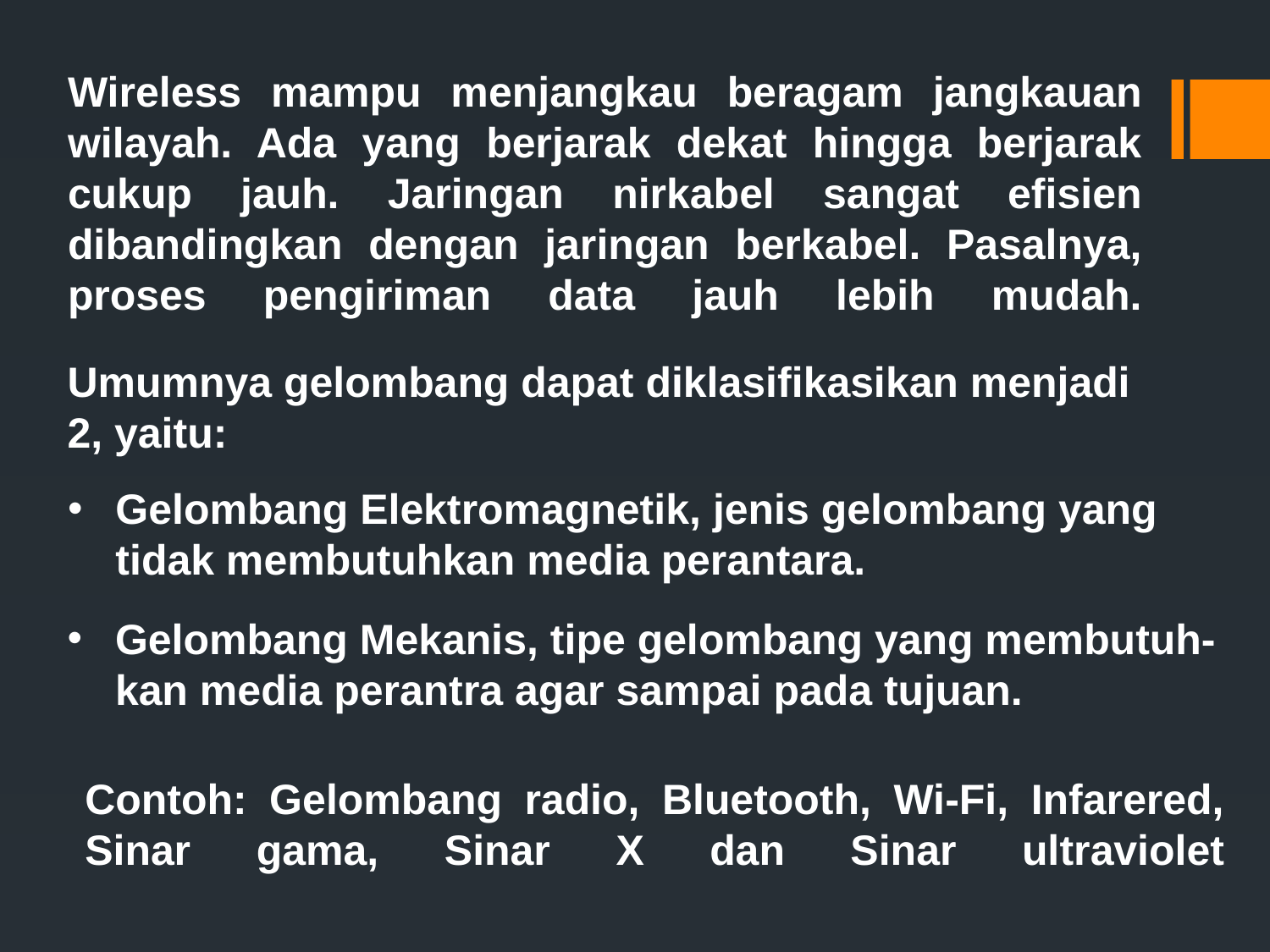

# Wireless mampu menjangkau beragam jangkauan wilayah. Ada yang berjarak dekat hingga berjarak cukup jauh. Jaringan nirkabel sangat efisien dibandingkan dengan jaringan berkabel. Pasalnya, proses pengiriman data jauh lebih mudah.
Umumnya gelombang dapat diklasifikasikan menjadi 2, yaitu:
Gelombang Elektromagnetik, jenis gelombang yang tidak membutuhkan media perantara.
Gelombang Mekanis, tipe gelombang yang membutuh-  kan media perantra agar sampai pada tujuan.
Contoh: Gelombang radio, Bluetooth, Wi-Fi, Infarered, Sinar gama, Sinar X dan Sinar ultraviolet